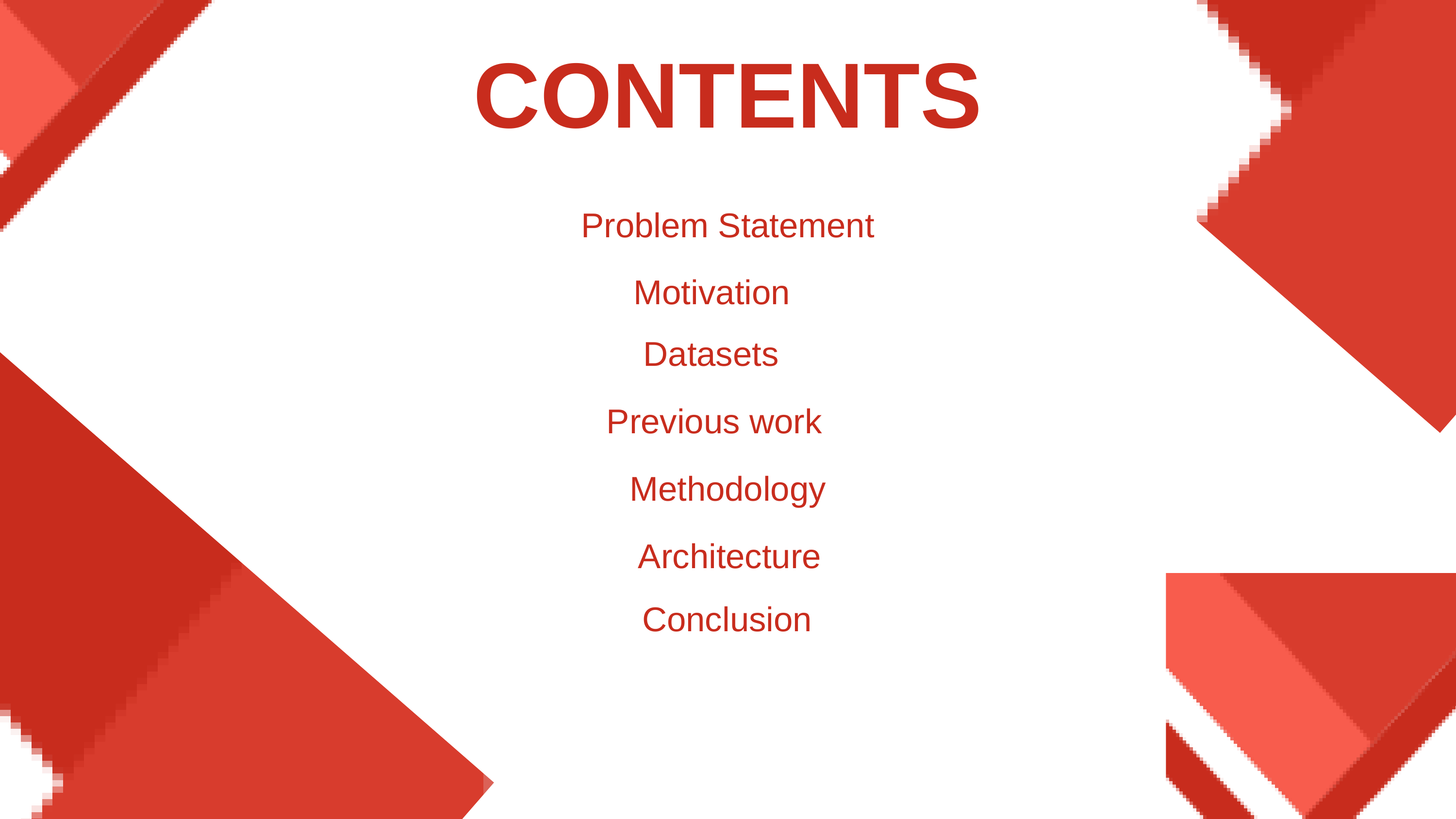

CONTENTS
Problem Statement
Motivation
Datasets

Previous work
Methodology
Architecture

Conclusion